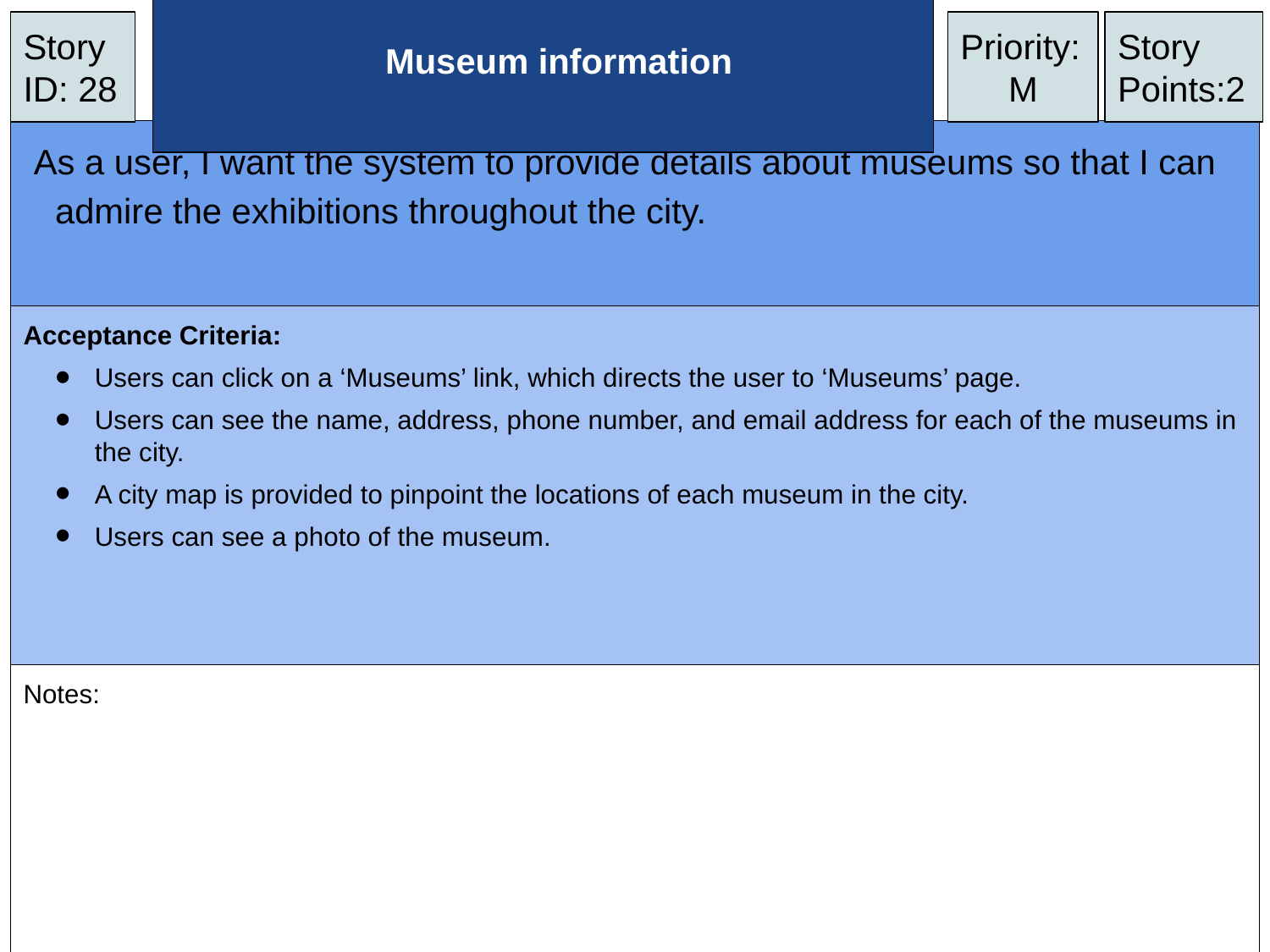

Story ID: 28
# Museum information
Priority:
M
Story Points:2

As a user, I want the system to provide details about museums so that I can admire the exhibitions throughout the city.

Acceptance Criteria:
Users can click on a ‘Museums’ link, which directs the user to ‘Museums’ page.
Users can see the name, address, phone number, and email address for each of the museums in the city.
A city map is provided to pinpoint the locations of each museum in the city.
Users can see a photo of the museum.

Notes: